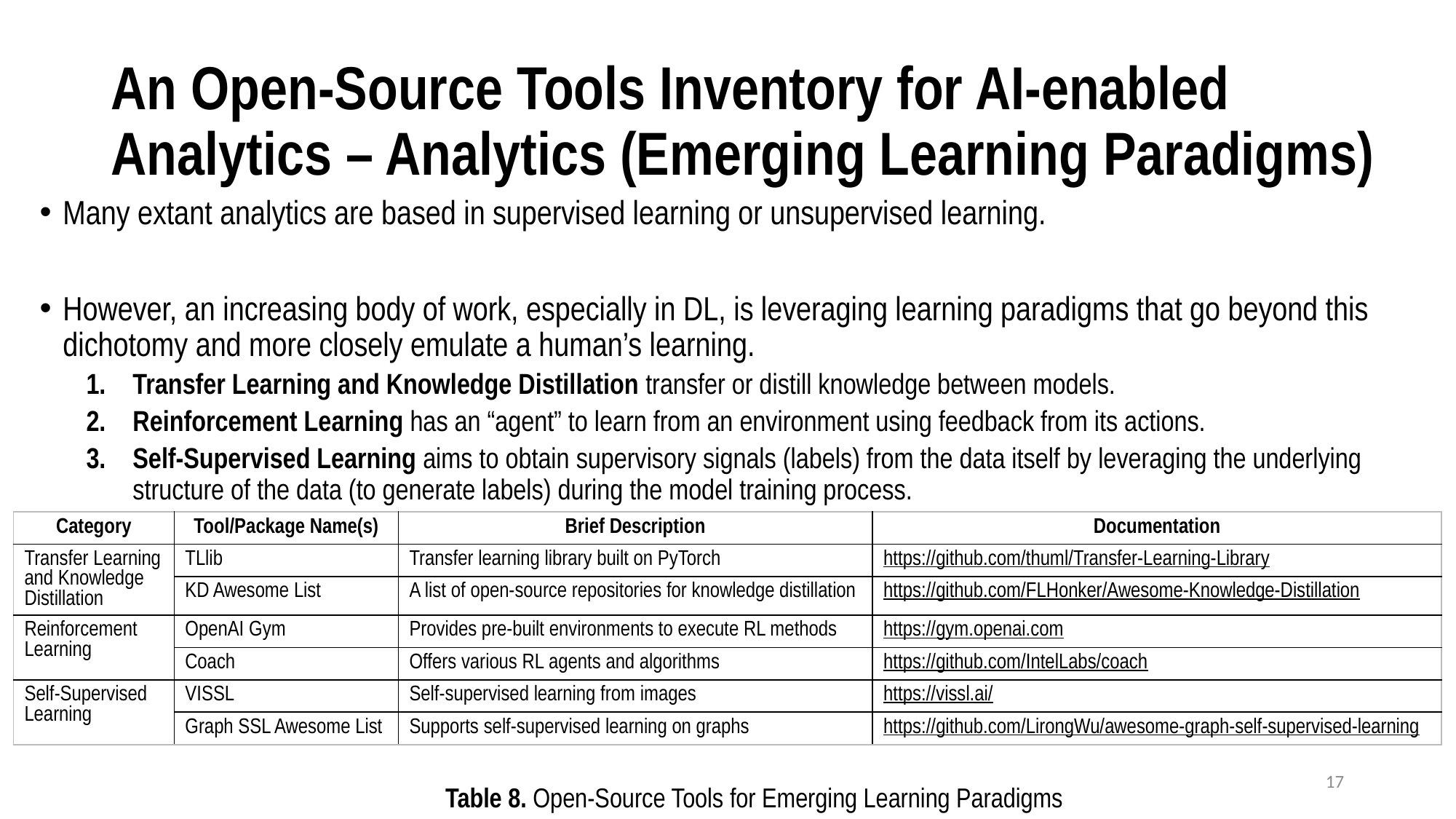

# An Open-Source Tools Inventory for AI-enabled Analytics – Analytics (Emerging Learning Paradigms)
Many extant analytics are based in supervised learning or unsupervised learning.

However, an increasing body of work, especially in DL, is leveraging learning paradigms that go beyond this dichotomy and more closely emulate a human’s learning.
Transfer Learning and Knowledge Distillation transfer or distill knowledge between models.
Reinforcement Learning has an “agent” to learn from an environment using feedback from its actions.
Self-Supervised Learning aims to obtain supervisory signals (labels) from the data itself by leveraging the underlying structure of the data (to generate labels) during the model training process.
| Category | Tool/Package Name(s) | Brief Description | Documentation |
| --- | --- | --- | --- |
| Transfer Learning and Knowledge Distillation | TLlib | Transfer learning library built on PyTorch | https://github.com/thuml/Transfer-Learning-Library |
|  | KD Awesome List | A list of open-source repositories for knowledge distillation | https://github.com/FLHonker/Awesome-Knowledge-Distillation |
| Reinforcement Learning | OpenAI Gym | Provides pre-built environments to execute RL methods | https://gym.openai.com |
|  | Coach | Offers various RL agents and algorithms | https://github.com/IntelLabs/coach |
| Self-Supervised Learning | VISSL | Self-supervised learning from images | https://vissl.ai/ |
|  | Graph SSL Awesome List | Supports self-supervised learning on graphs | https://github.com/LirongWu/awesome-graph-self-supervised-learning |
17
Table 8. Open-Source Tools for Emerging Learning Paradigms